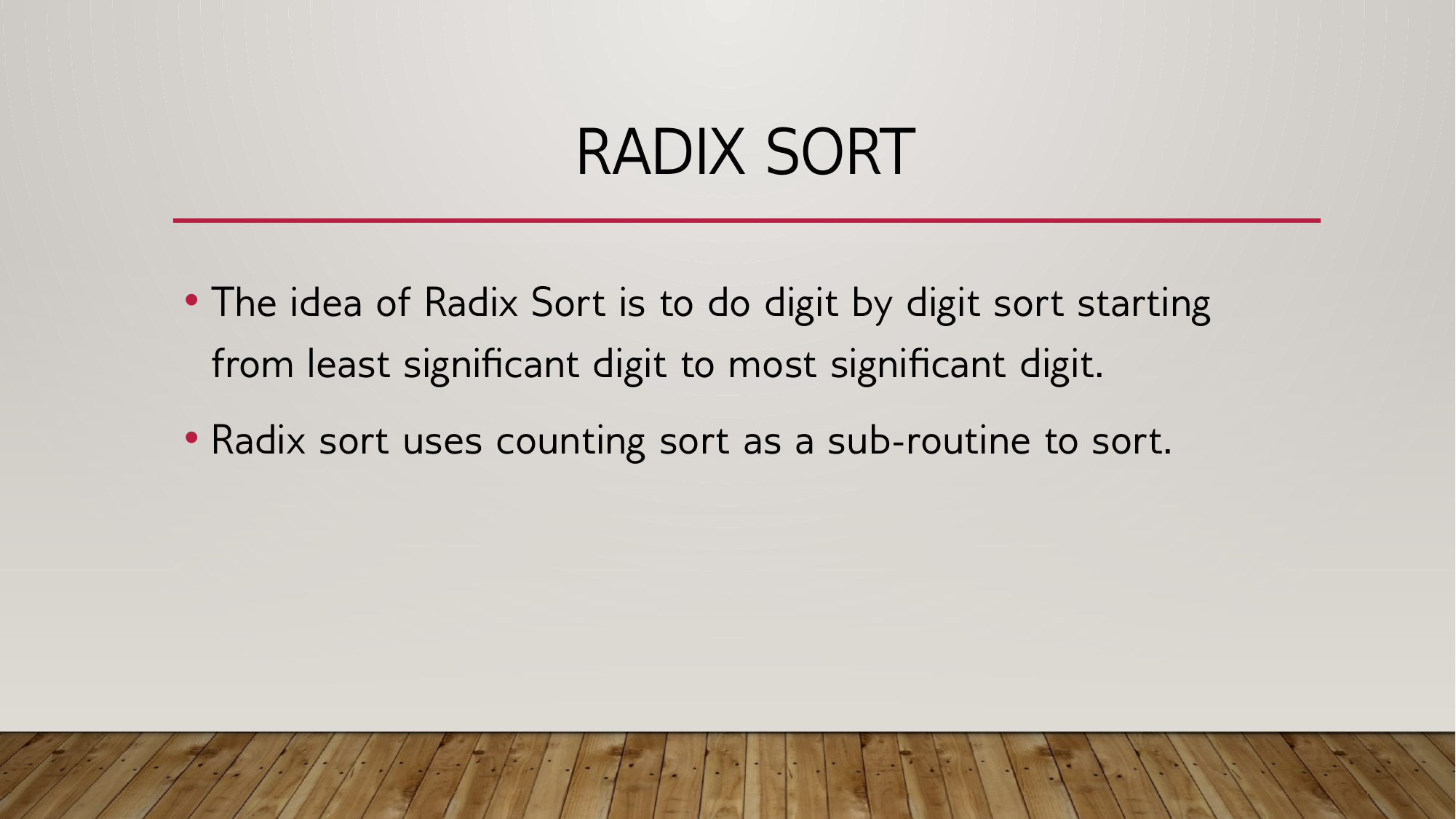

# Radix SORT
The idea of Radix Sort is to do digit by digit sort starting from least significant digit to most significant digit.
Radix sort uses counting sort as a sub-routine to sort.